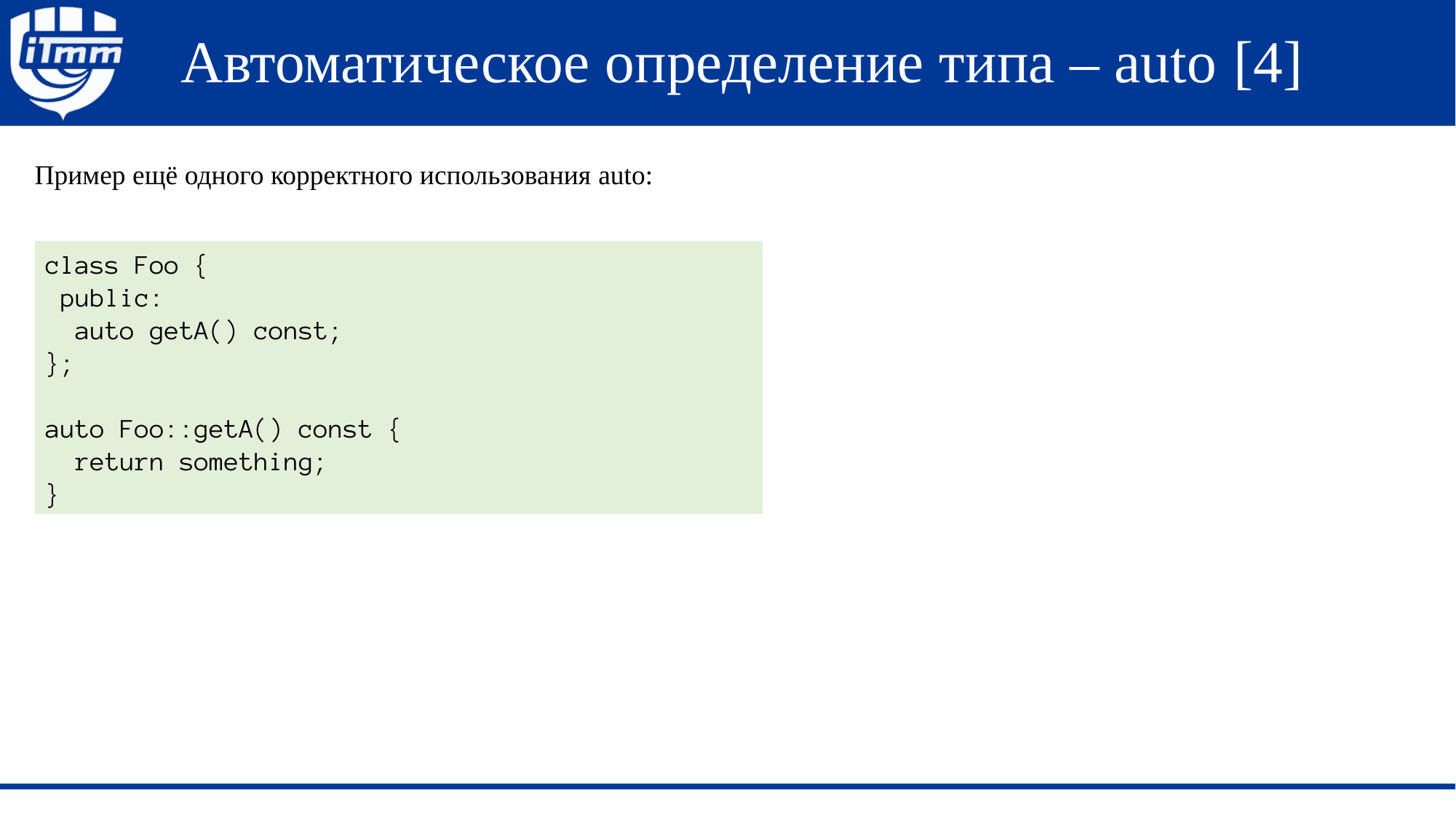

# Автоматическое определение типа – auto [4]
Пример ещё одного корректного использования auto:

class Foo {
 public:
  auto getA() const;
};

auto Foo::getA() const {
  return something;
}